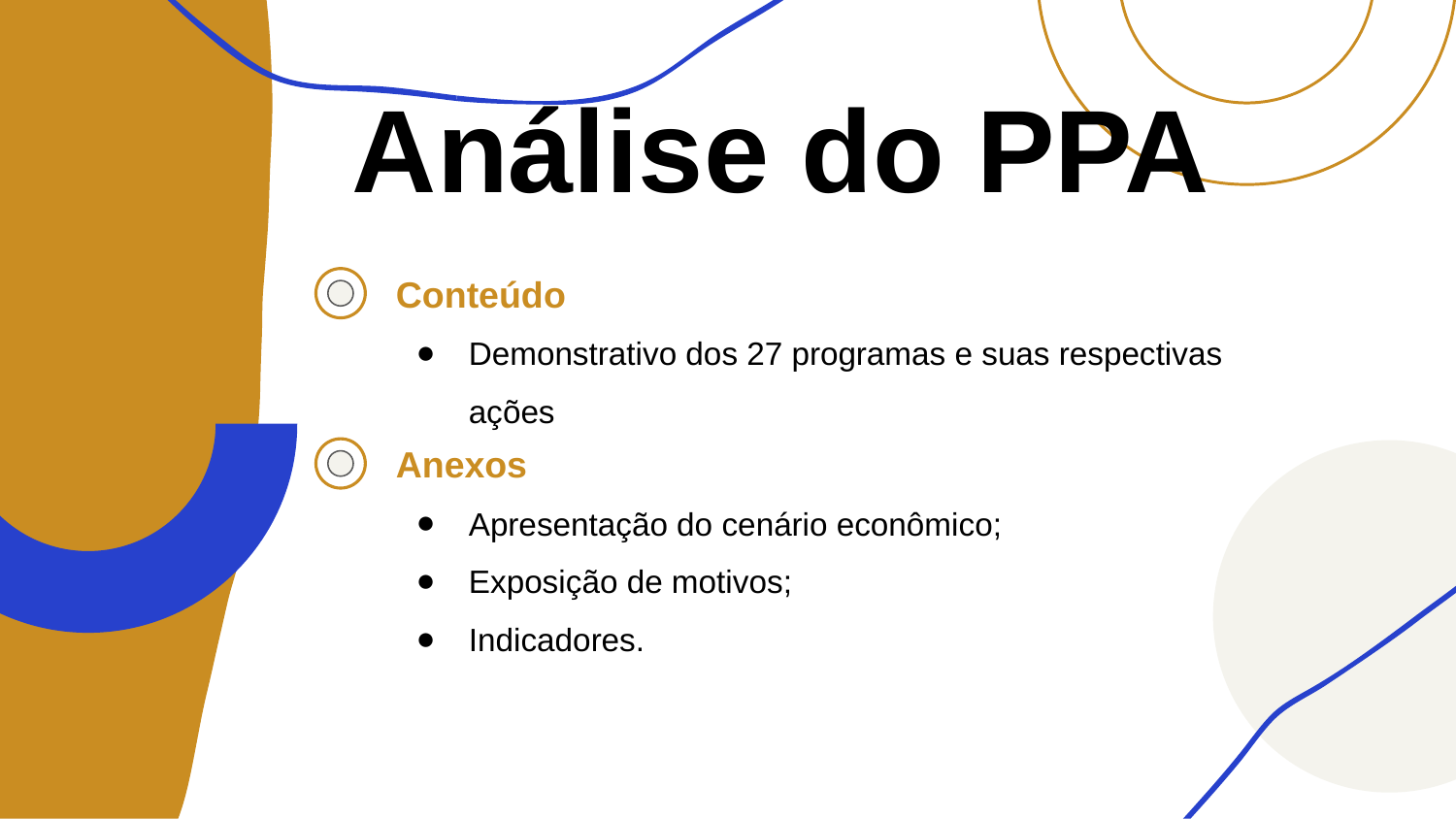

# Análise do PPA
Conteúdo

Demonstrativo dos 27 programas e suas respectivas ações
Anexos

Apresentação do cenário econômico;
Exposição de motivos;
Indicadores.